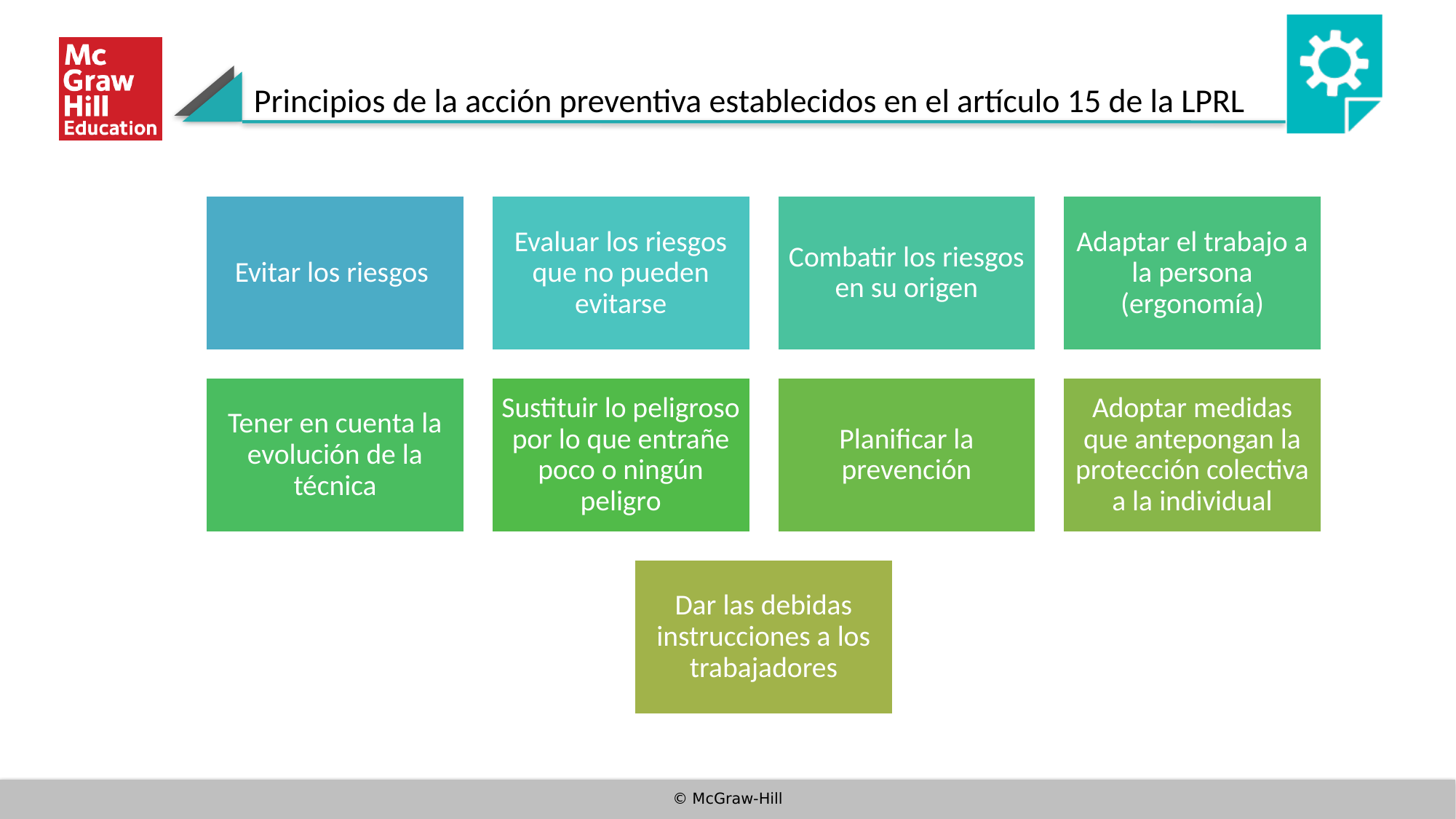

Principios de la acción preventiva establecidos en el artículo 15 de la LPRL

Evitar los riesgos
Evaluar los riesgos que no pueden evitarse
Combatir los riesgos en su origen
Adaptar el trabajo a la persona (ergonomía)
Tener en cuenta la evolución de la técnica
Sustituir lo peligroso por lo que entrañe poco o ningún peligro
Planificar la prevención
Adoptar medidas que antepongan la protección colectiva a la individual
Dar las debidas instrucciones a los trabajadores